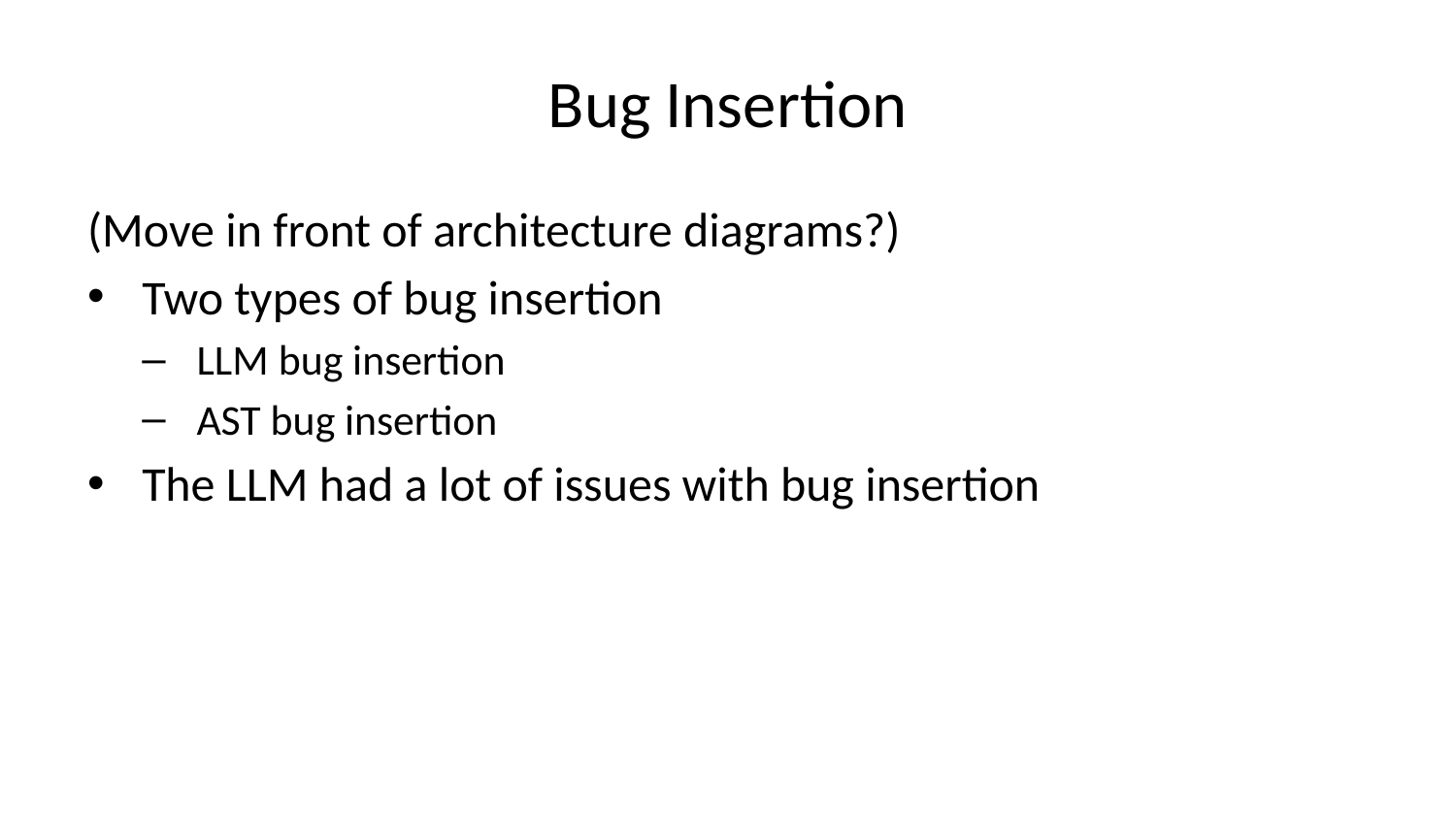

# Bug Insertion
(Move in front of architecture diagrams?)
Two types of bug insertion
LLM bug insertion
AST bug insertion
The LLM had a lot of issues with bug insertion